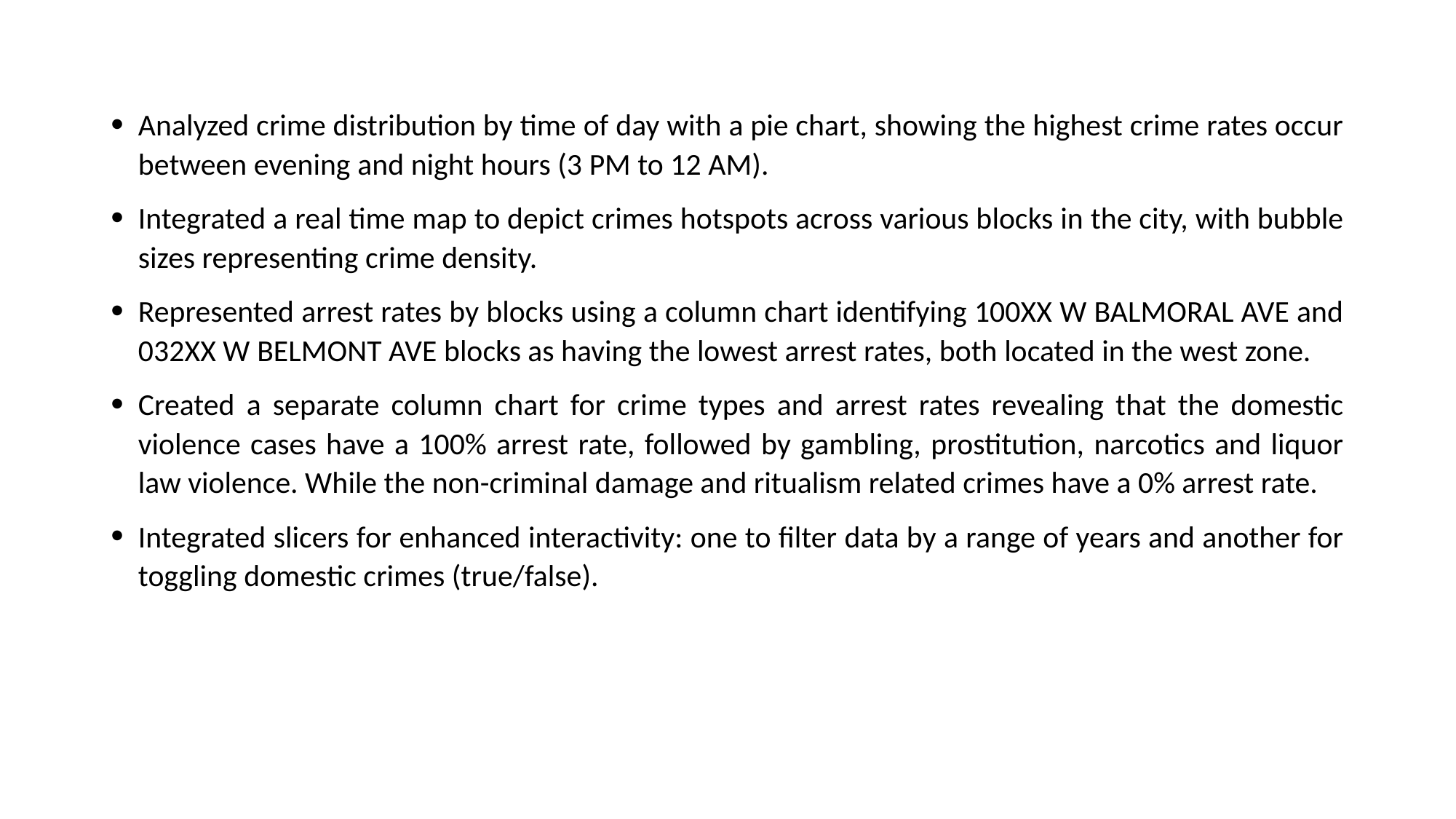

Analyzed crime distribution by time of day with a pie chart, showing the highest crime rates occur between evening and night hours (3 PM to 12 AM).
Integrated a real time map to depict crimes hotspots across various blocks in the city, with bubble sizes representing crime density.
Represented arrest rates by blocks using a column chart identifying 100XX W BALMORAL AVE and 032XX W BELMONT AVE blocks as having the lowest arrest rates, both located in the west zone.
Created a separate column chart for crime types and arrest rates revealing that the domestic violence cases have a 100% arrest rate, followed by gambling, prostitution, narcotics and liquor law violence. While the non-criminal damage and ritualism related crimes have a 0% arrest rate.
Integrated slicers for enhanced interactivity: one to filter data by a range of years and another for toggling domestic crimes (true/false).